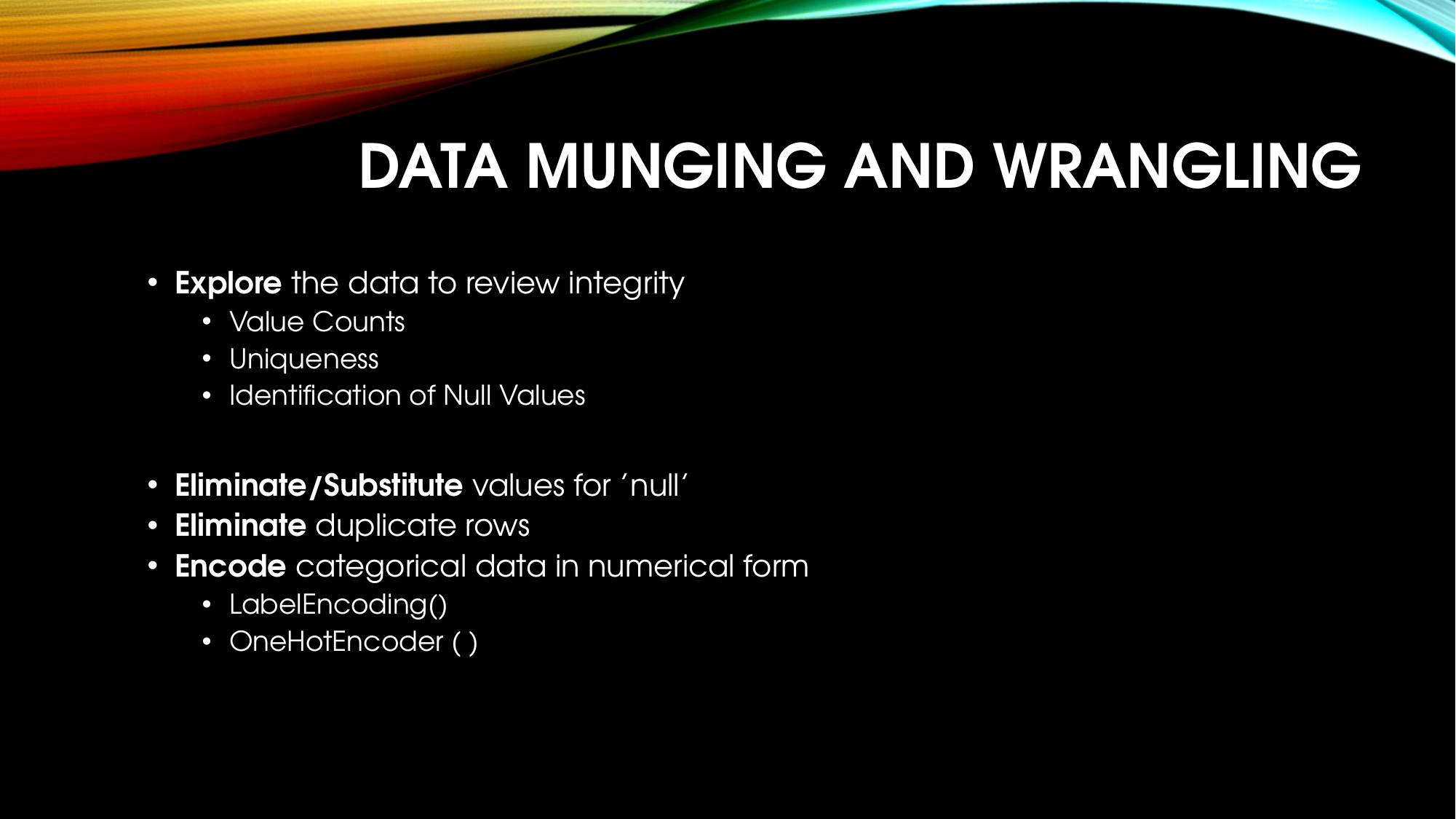

# Data Munging and Wrangling
Explore the data to review integrity
Value Counts
Uniqueness
Identification of Null Values

Eliminate/Substitute values for ’null’
Eliminate duplicate rows
Encode categorical data in numerical form
LabelEncoding()
OneHotEncoder ( )